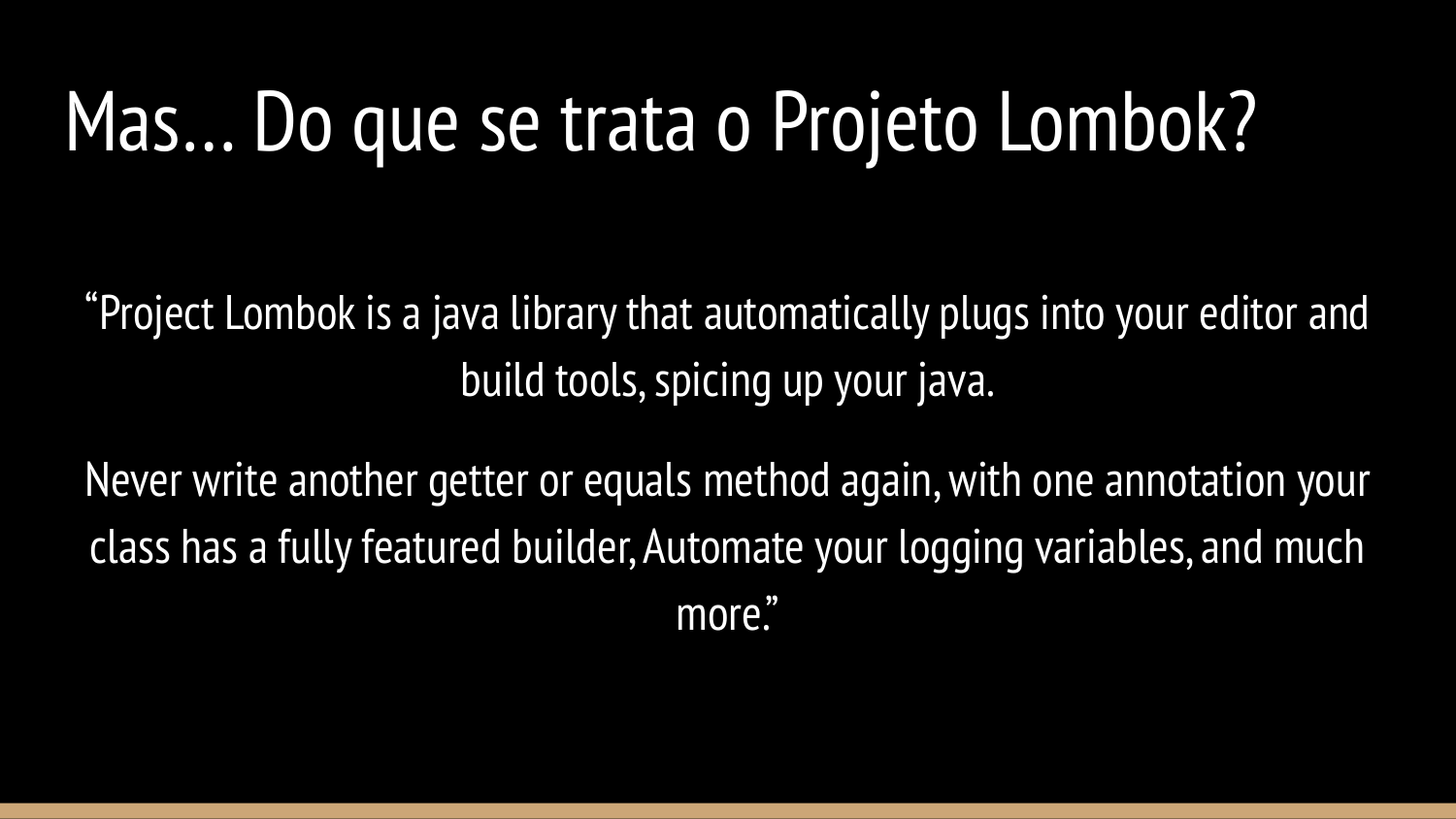

# Mas… Do que se trata o Projeto Lombok?
“Project Lombok is a java library that automatically plugs into your editor and build tools, spicing up your java.
Never write another getter or equals method again, with one annotation your class has a fully featured builder, Automate your logging variables, and much more.”